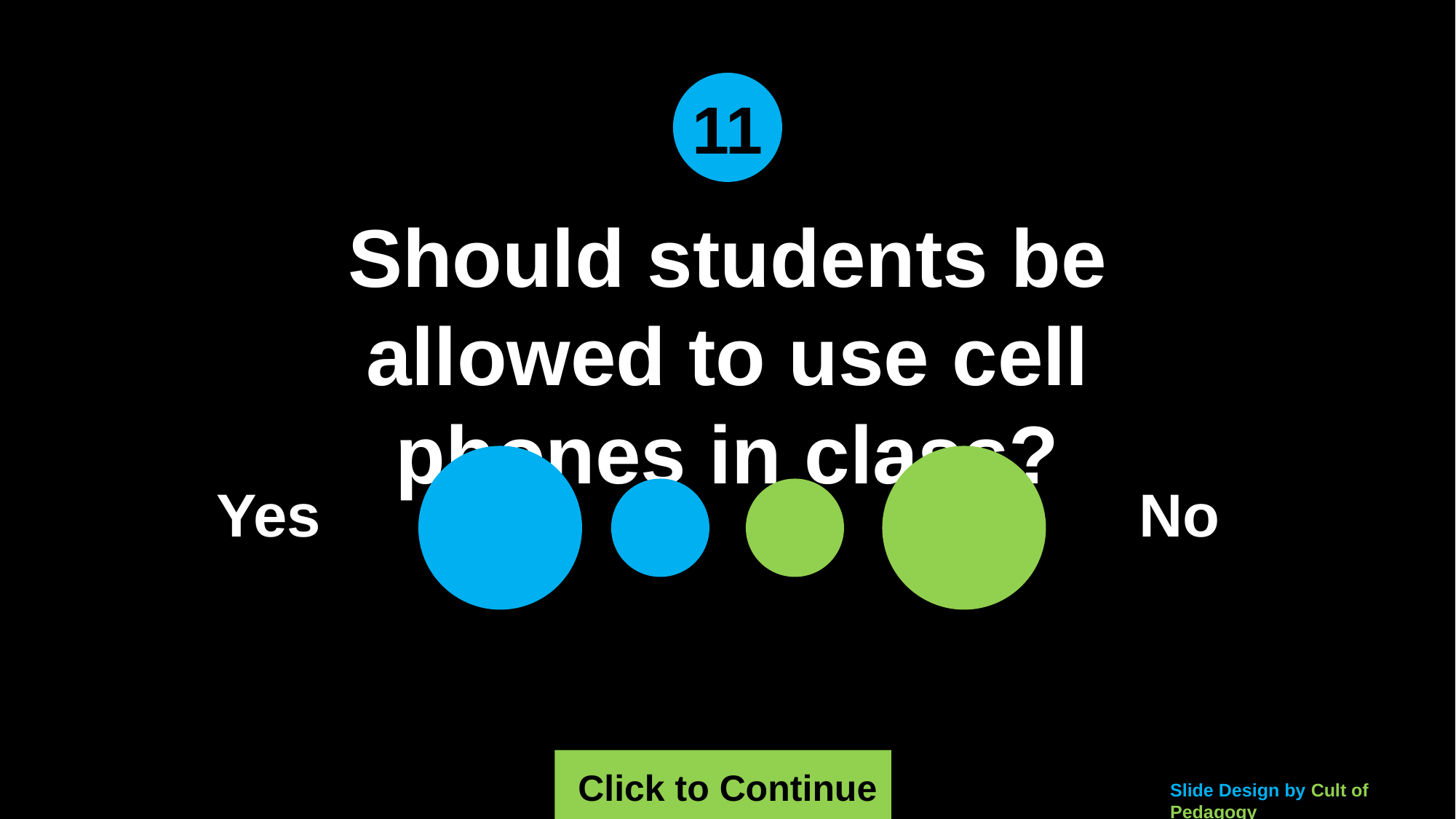

11
Should students be allowed to use cell phones in class?

Yes
No

Click to Continue